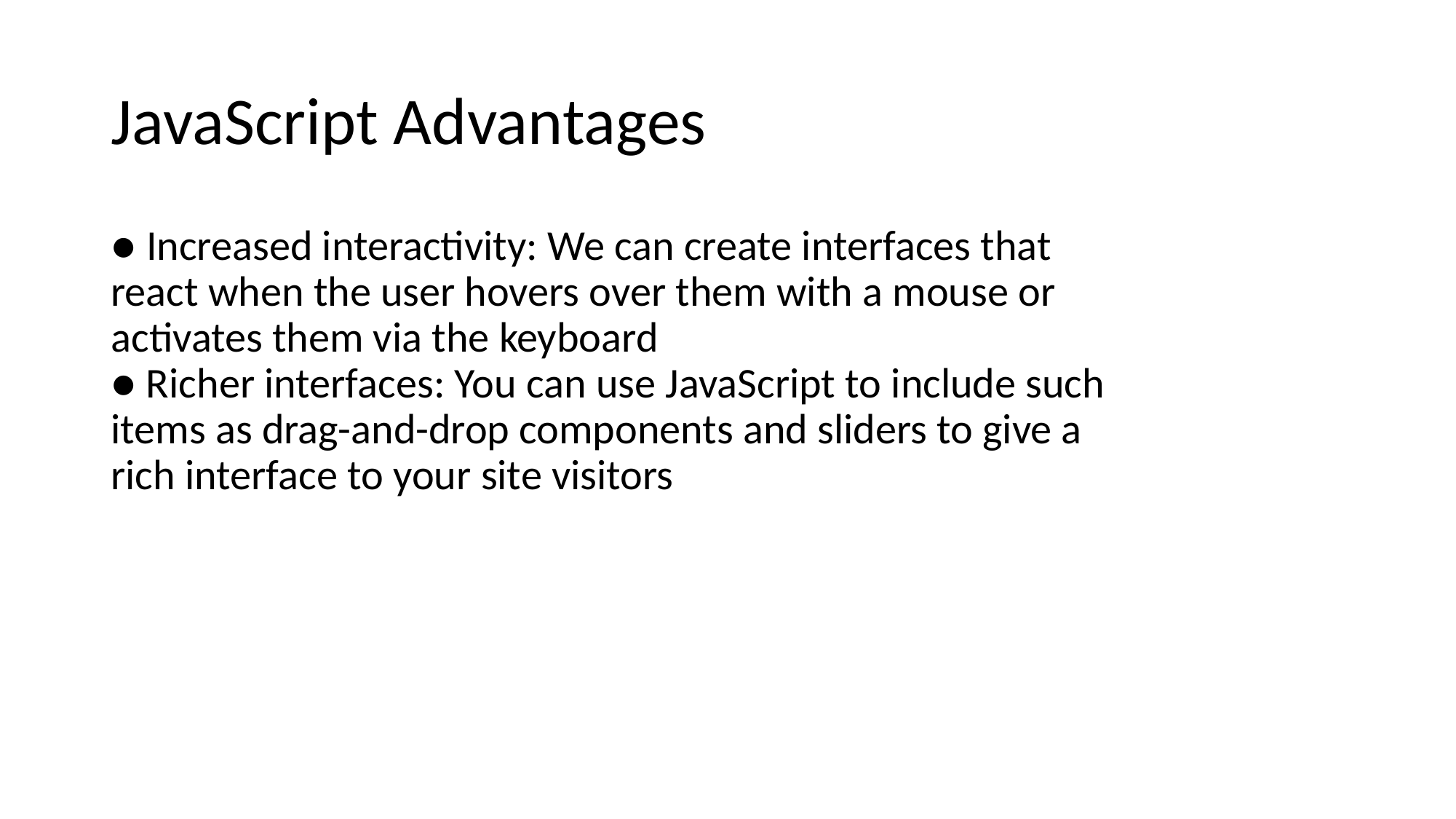

# JavaScript Advantages
● Increased interactivity: We can create interfaces that
react when the user hovers over them with a mouse or
activates them via the keyboard
● Richer interfaces: You can use JavaScript to include such
items as drag-and-drop components and sliders to give a
rich interface to your site visitors